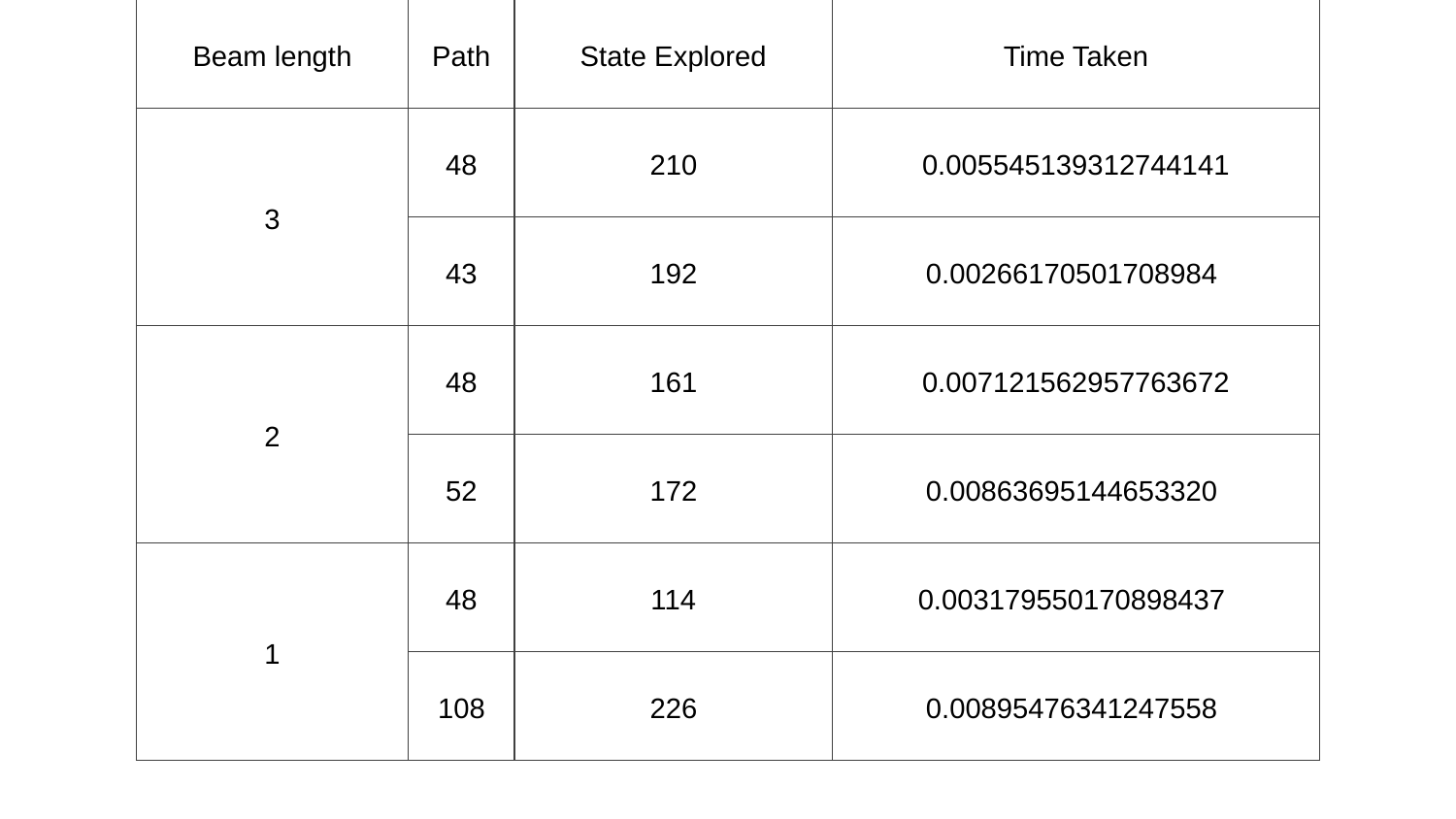

| Beam length | Path | State Explored | Time Taken |
| --- | --- | --- | --- |
| 3 | 48 | 210 | 0.005545139312744141 |
|  | 43 | 192 | 0.00266170501708984 |
| 2 | 48 | 161 | 0.007121562957763672 |
|  | 52 | 172 | 0.00863695144653320 |
| 1 | 48 | 114 | 0.003179550170898437 |
|  | 108 | 226 | 0.00895476341247558 |